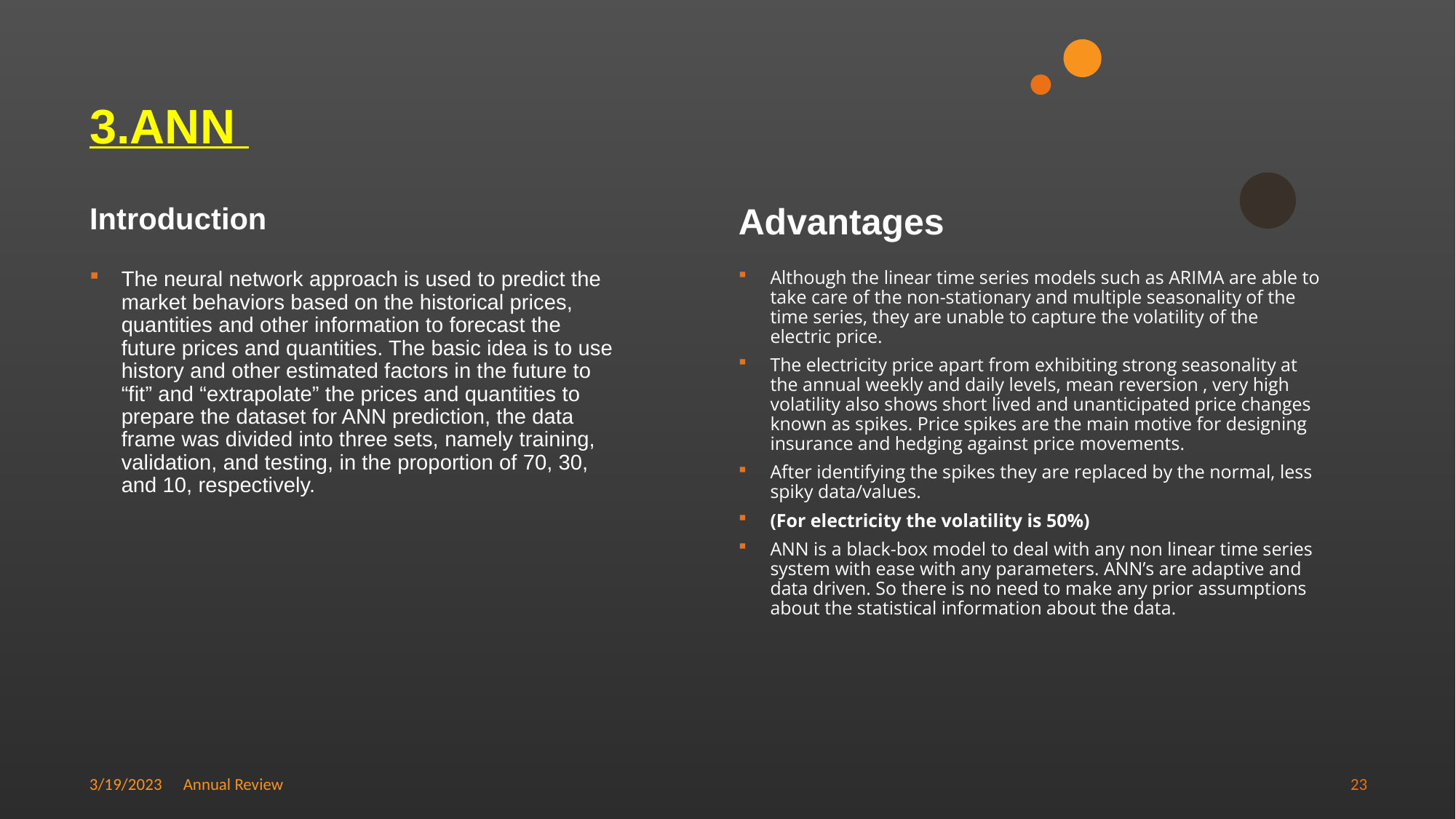

# 3.ANN
Introduction
Advantages
The neural network approach is used to predict the market behaviors based on the historical prices, quantities and other information to forecast the future prices and quantities. The basic idea is to use history and other estimated factors in the future to “fit” and “extrapolate” the prices and quantities to prepare the dataset for ANN prediction, the data frame was divided into three sets, namely training, validation, and testing, in the proportion of 70, 30, and 10, respectively.

Although the linear time series models such as ARIMA are able to take care of the non-stationary and multiple seasonality of the time series, they are unable to capture the volatility of the electric price.
The electricity price apart from exhibiting strong seasonality at the annual weekly and daily levels, mean reversion , very high volatility also shows short lived and unanticipated price changes known as spikes. Price spikes are the main motive for designing insurance and hedging against price movements.
After identifying the spikes they are replaced by the normal, less spiky data/values.
(For electricity the volatility is 50%)
ANN is a black-box model to deal with any non linear time series system with ease with any parameters. ANN’s are adaptive and data driven. So there is no need to make any prior assumptions about the statistical information about the data.